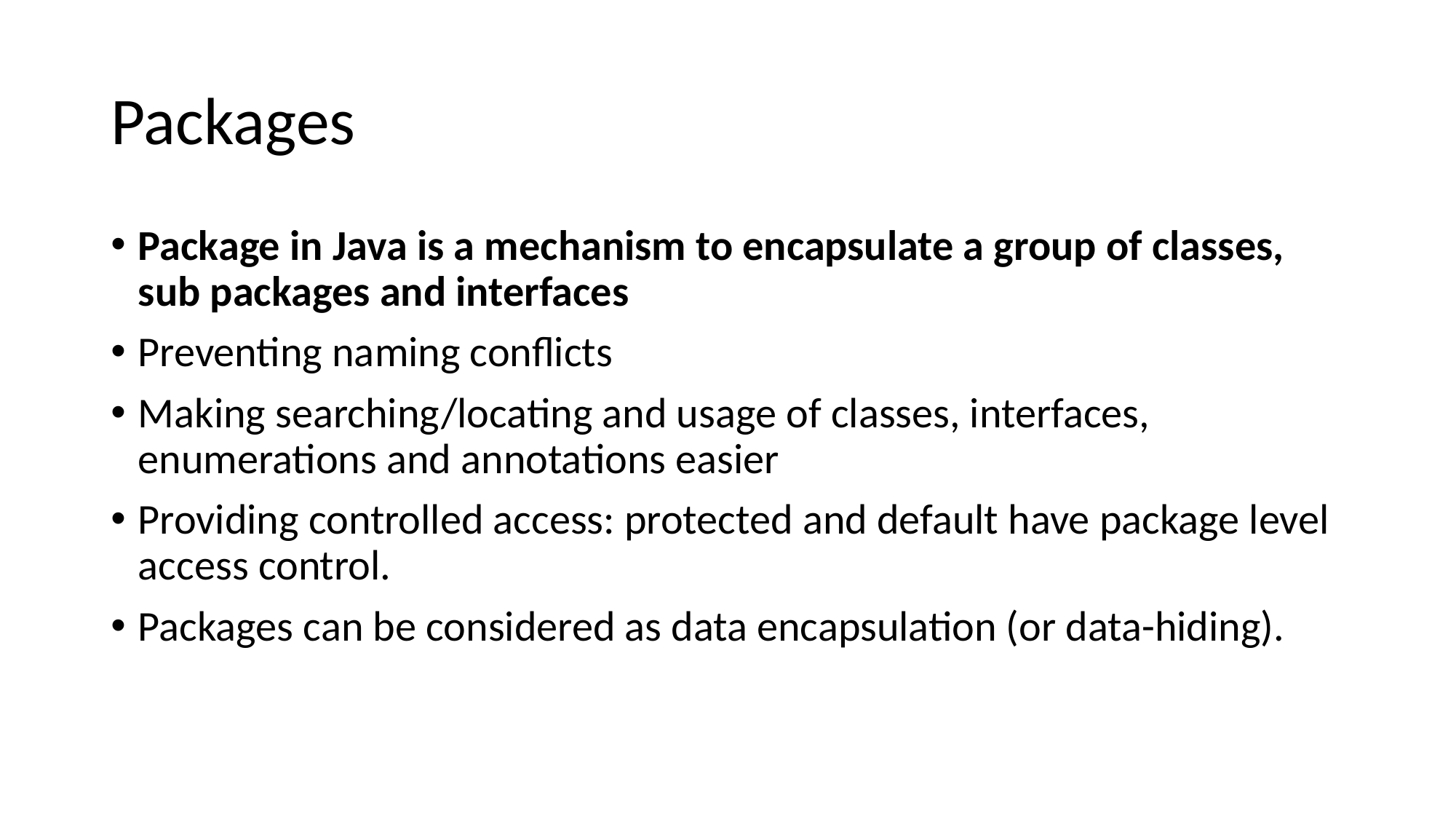

# Packages
Package in Java is a mechanism to encapsulate a group of classes, sub packages and interfaces
Preventing naming conflicts
Making searching/locating and usage of classes, interfaces, enumerations and annotations easier
Providing controlled access: protected and default have package level access control.
Packages can be considered as data encapsulation (or data-hiding).